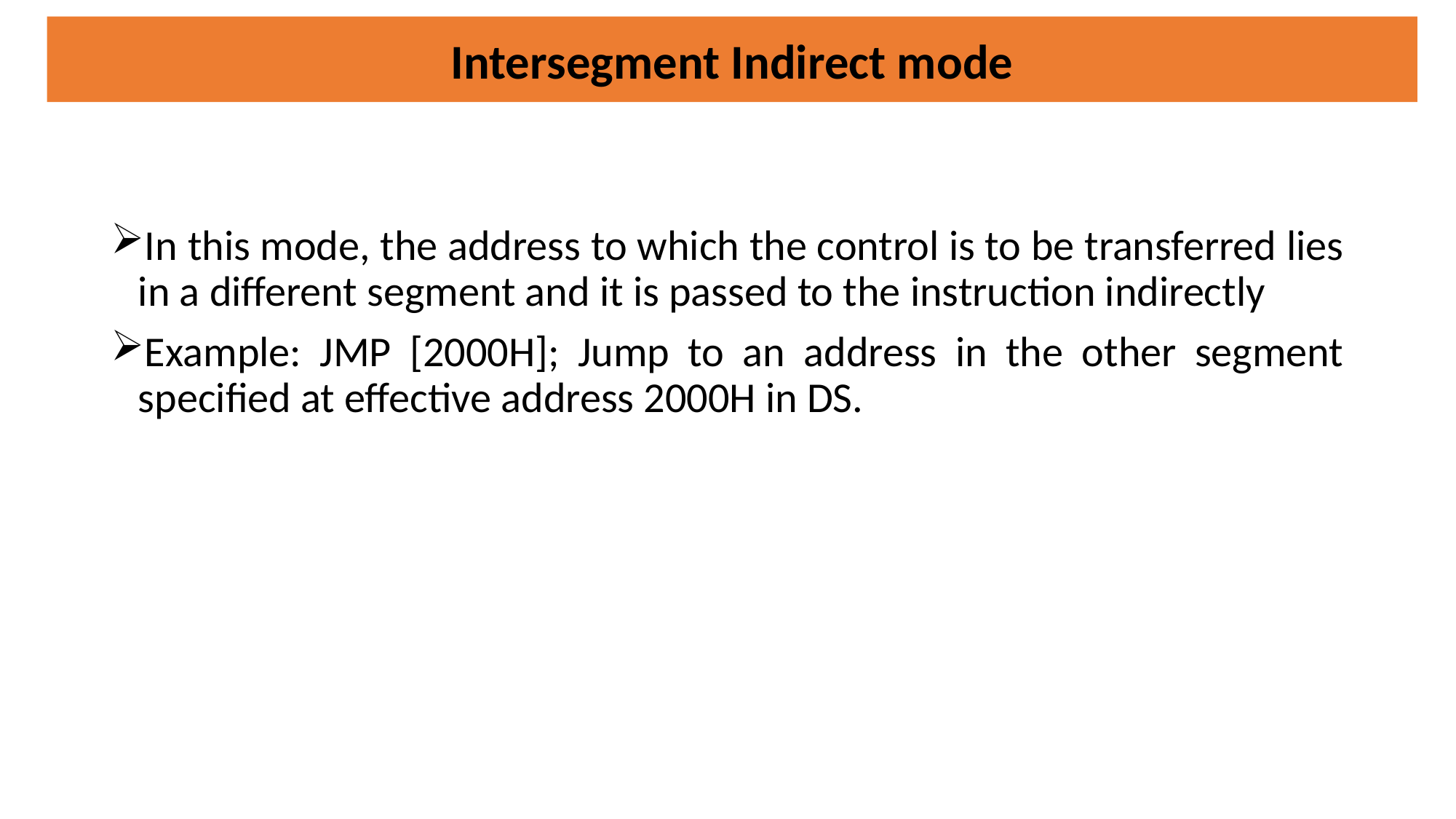

Intersegment Indirect mode
In this mode, the address to which the control is to be transferred lies in a different segment and it is passed to the instruction indirectly
Example: JMP [2000H]; Jump to an address in the other segment specified at effective address 2000H in DS.